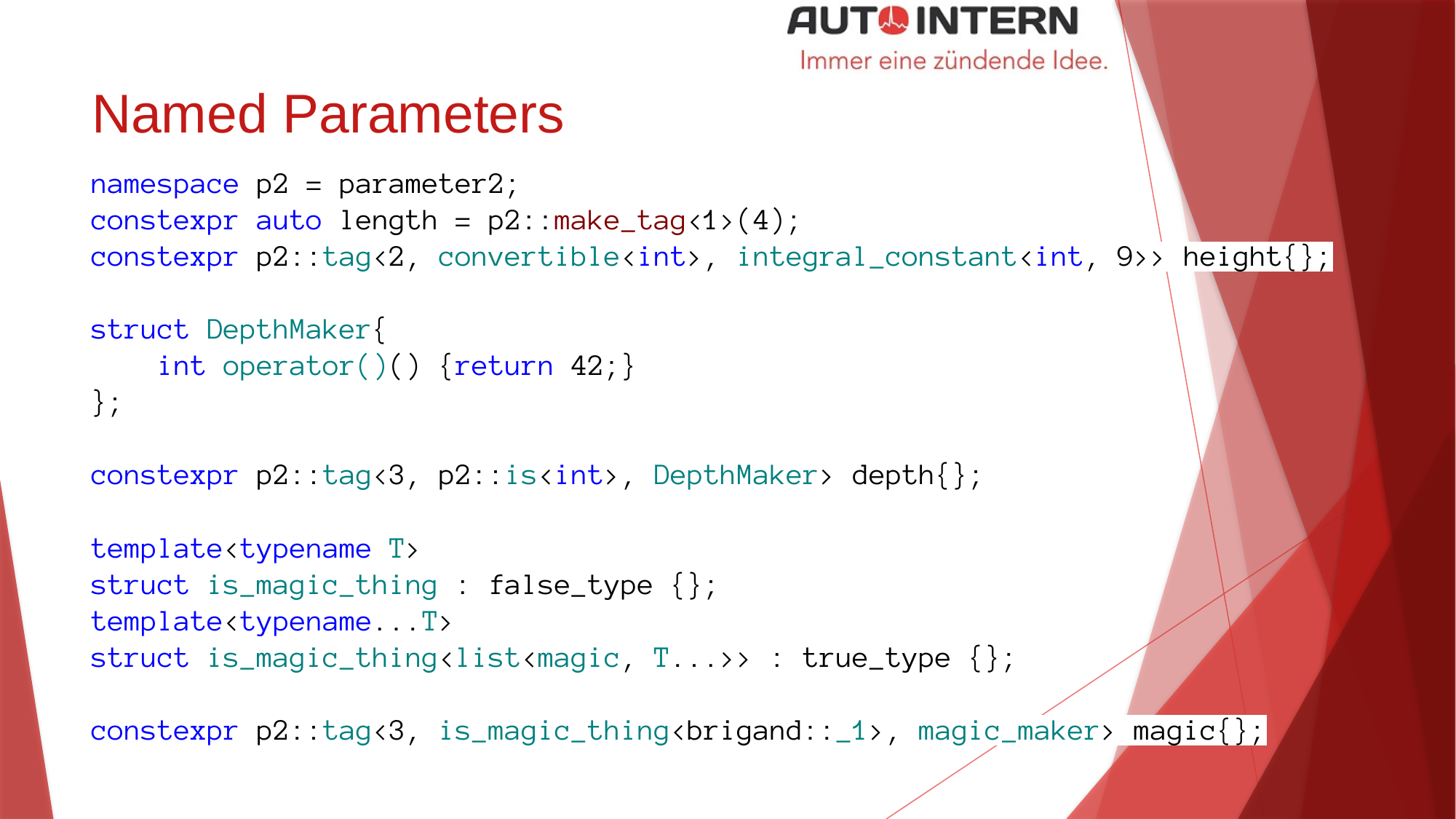

# Named Parameters
namespace p2 = parameter2;
constexpr auto length = p2::make_tag<1>(4);
constexpr p2::tag<2, convertible<int>, integral_constant<int, 9>> height{};

struct DepthMaker{
    int operator()() {return 42;}
};

constexpr p2::tag<3, p2::is<int>, DepthMaker> depth{};

template<typename T>
struct is_magic_thing : false_type {};
template<typename...T>
struct is_magic_thing<list<magic, T...>> : true_type {};

constexpr p2::tag<3, is_magic_thing<brigand::_1>, magic_maker> magic{};